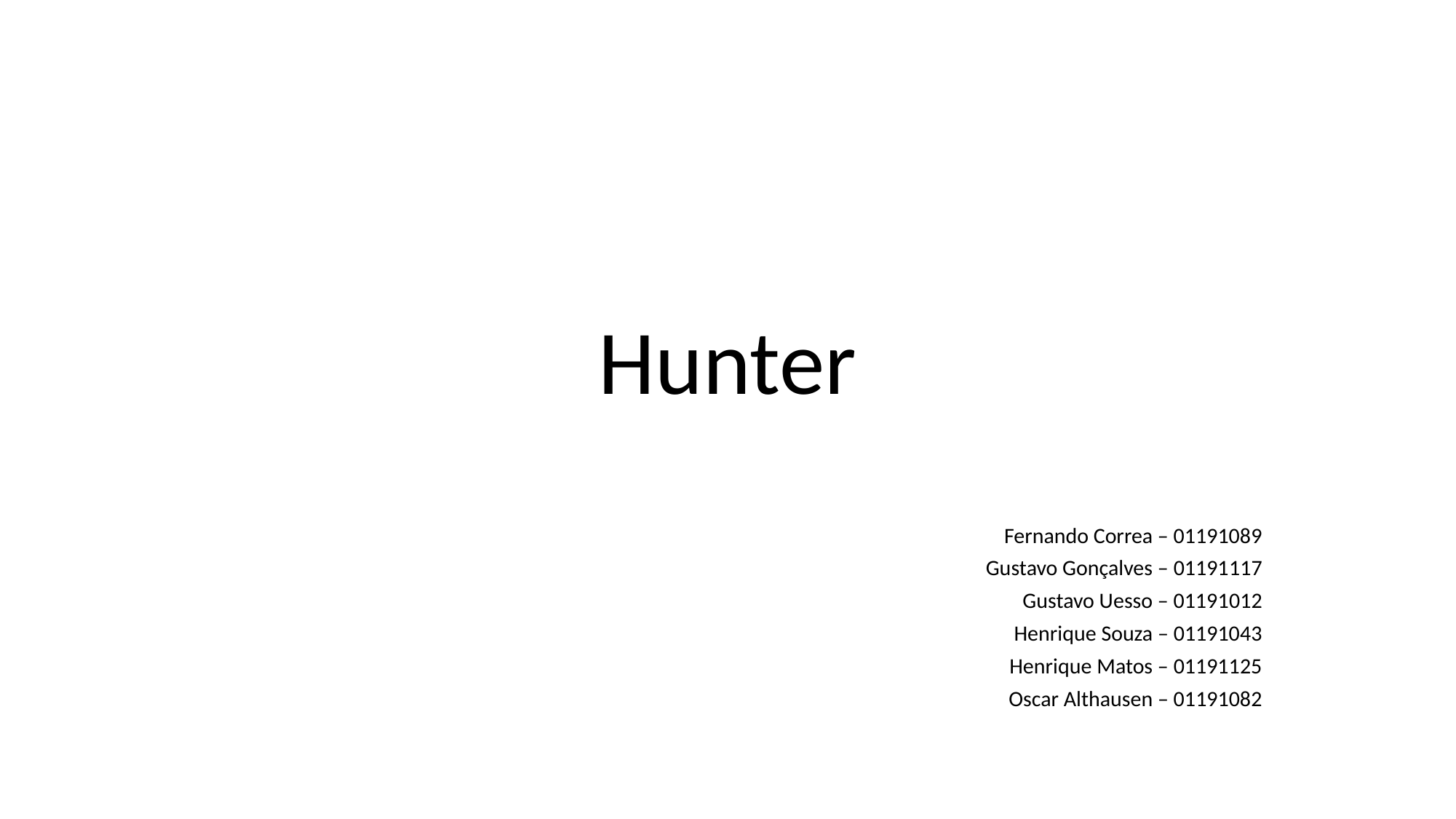

# Hunter
Fernando Correa – 01191089
Gustavo Gonçalves – 01191117
Gustavo Uesso – 01191012
Henrique Souza – 01191043
Henrique Matos – 01191125
Oscar Althausen – 01191082